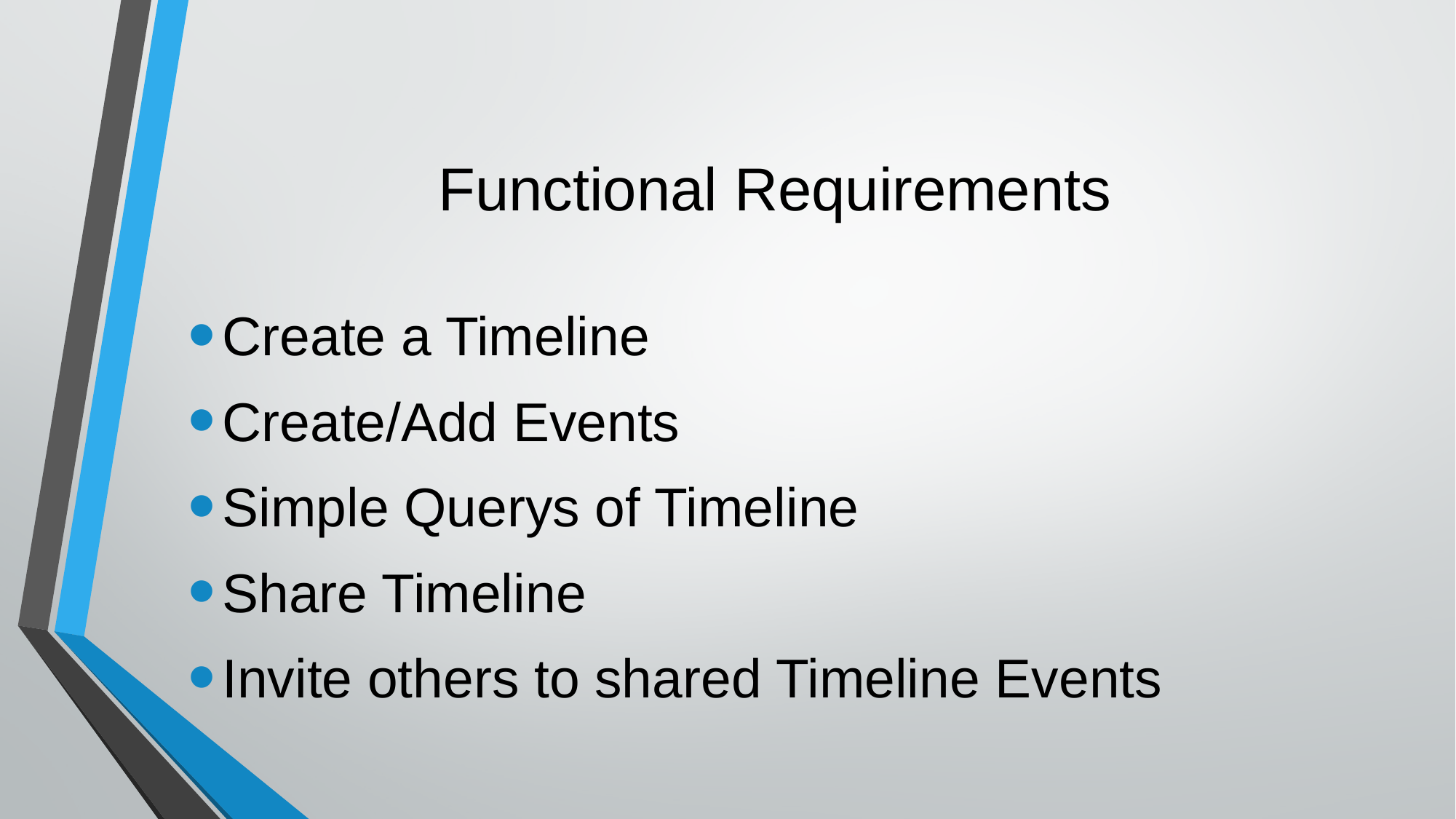

# Functional Requirements
Create a Timeline
Create/Add Events
Simple Querys of Timeline
Share Timeline
Invite others to shared Timeline Events